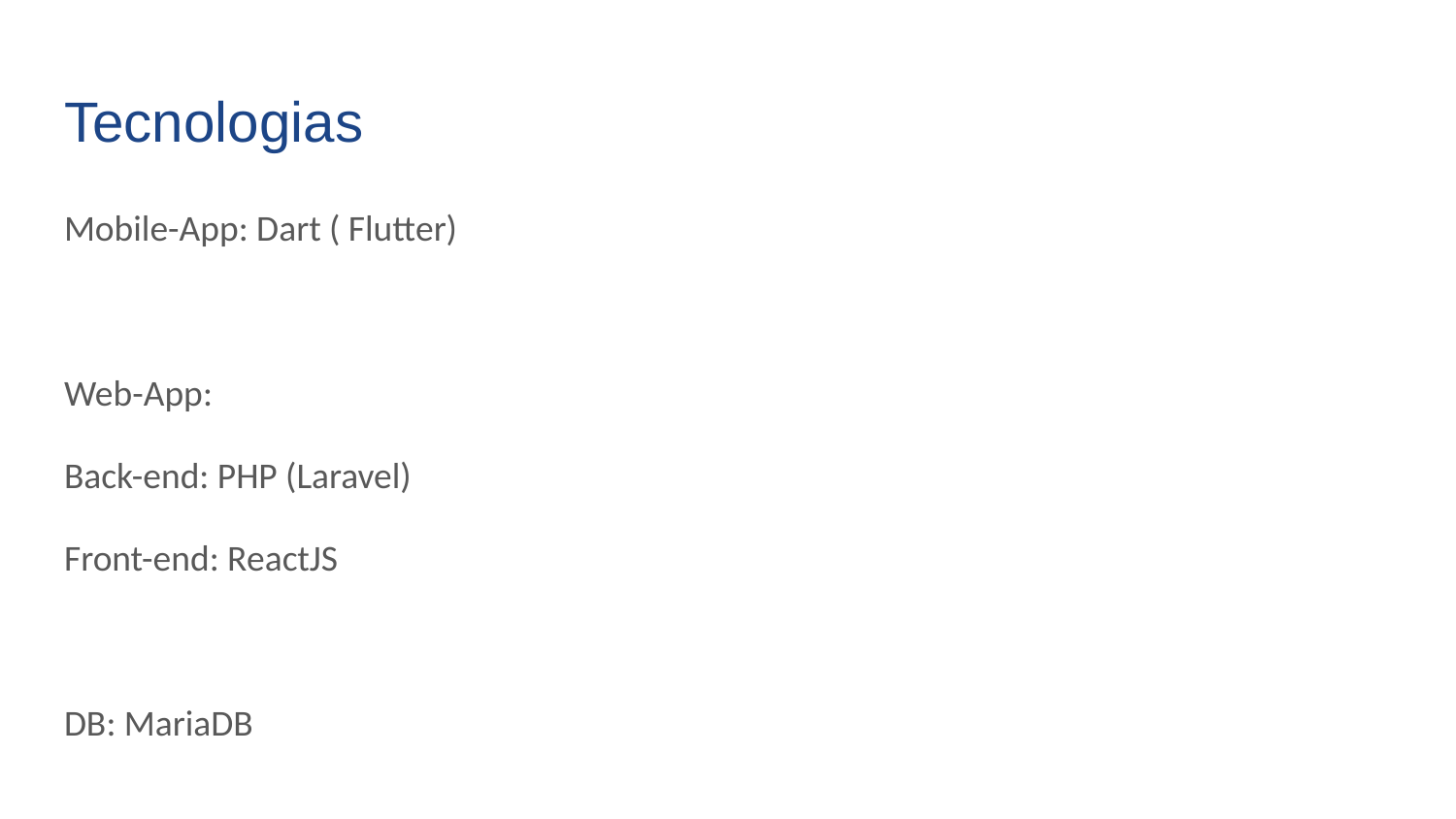

# Tecnologias
Mobile-App: Dart ( Flutter)

Web-App:
Back-end: PHP (Laravel)
Front-end: ReactJS

DB: MariaDB